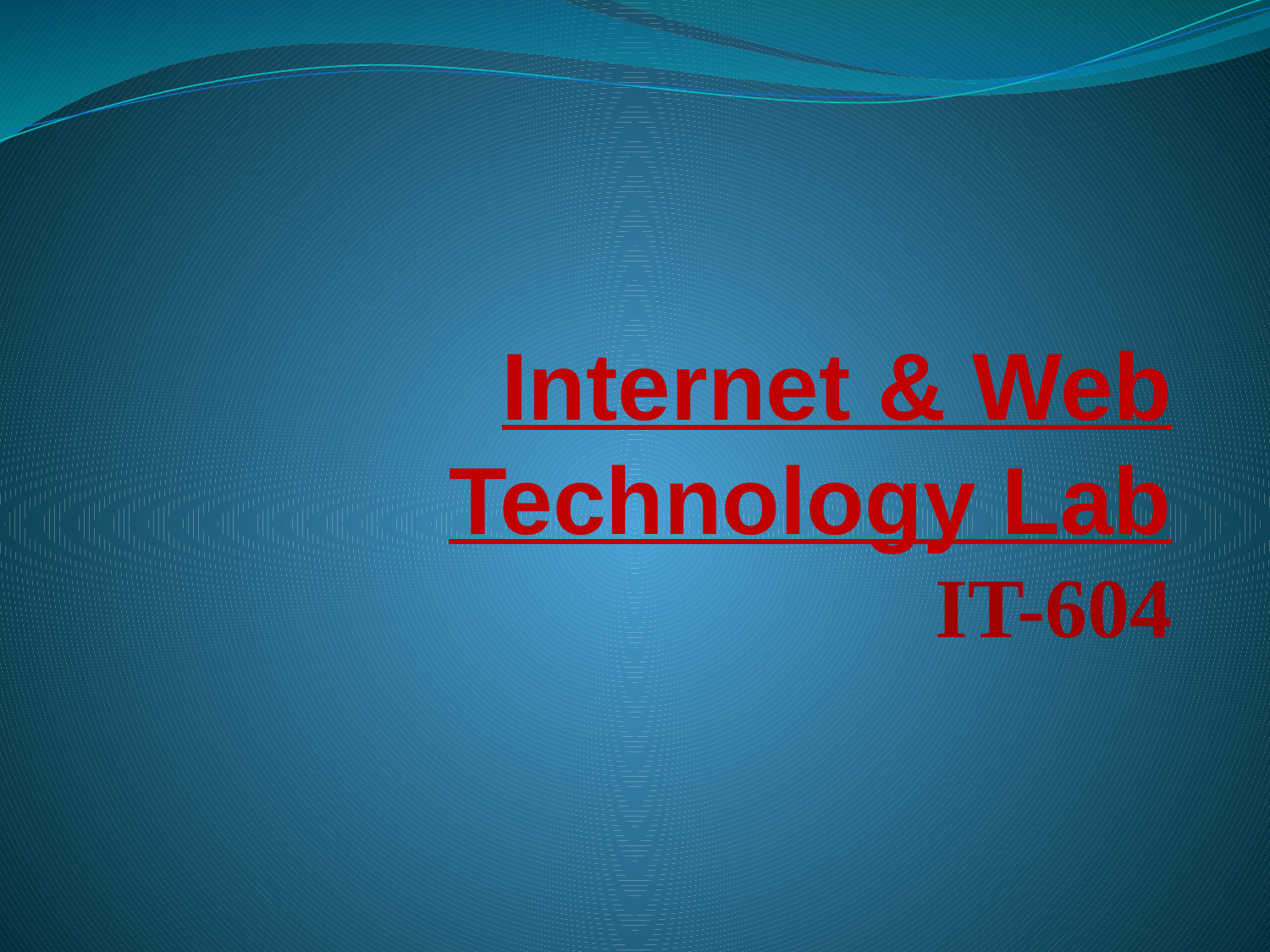

# Internet & Web Technology Lab IT-604